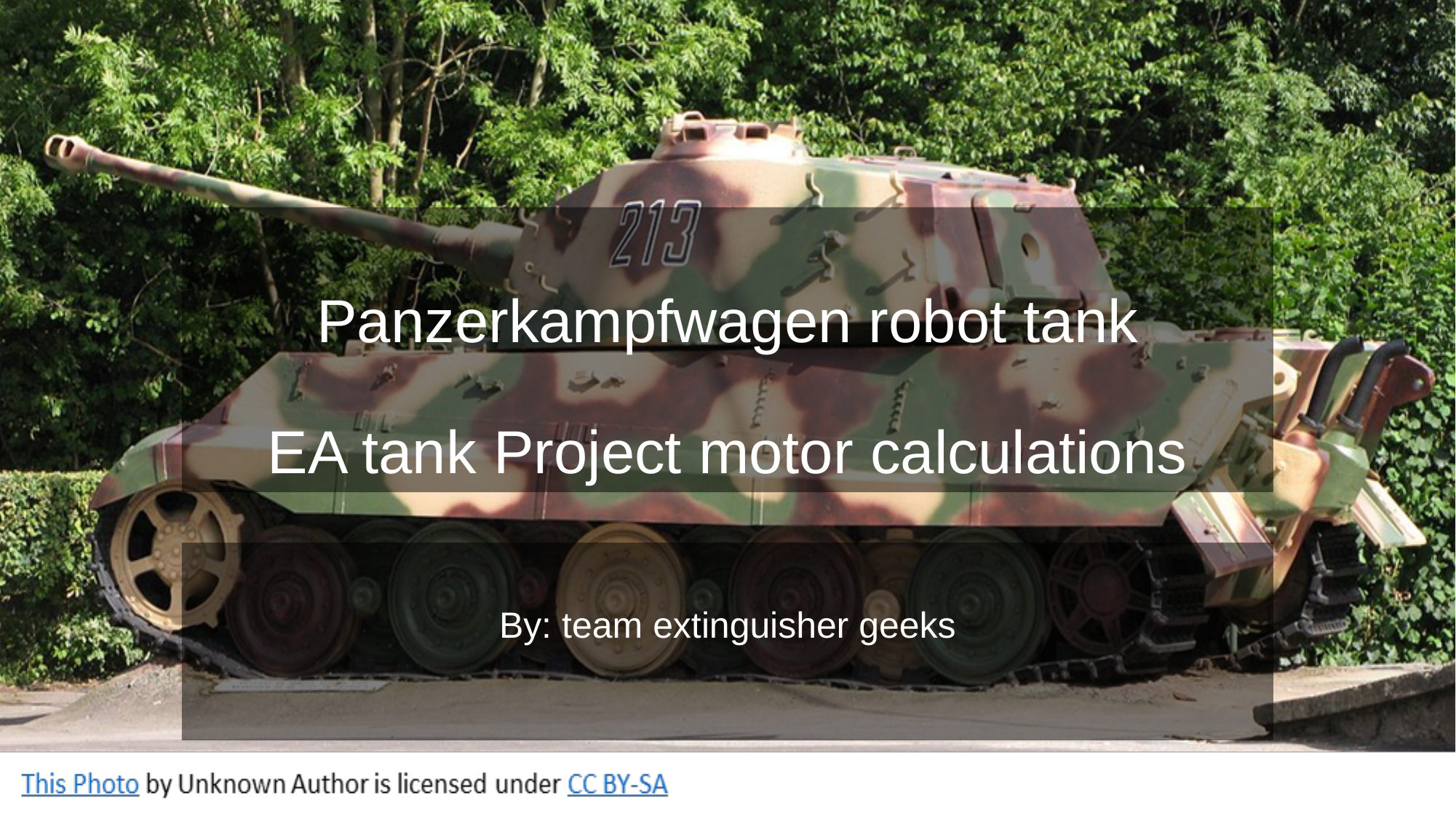

# Panzerkampfwagen robot tank EA tank Project motor calculations

By: team extinguisher geeks